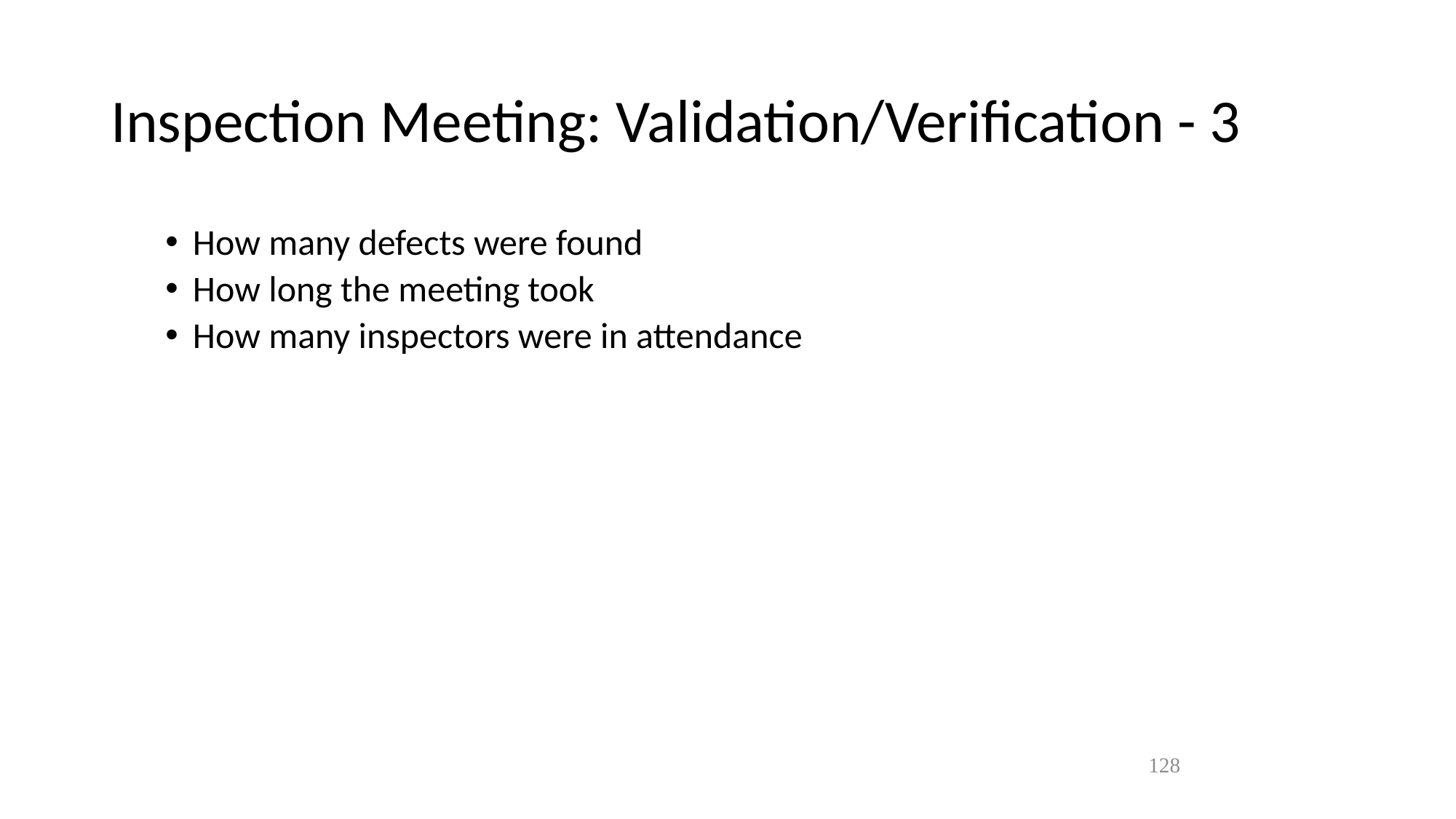

Inspection Meeting: Validation/Verification - 3
How many defects were found
How long the meeting took
How many inspectors were in attendance
128